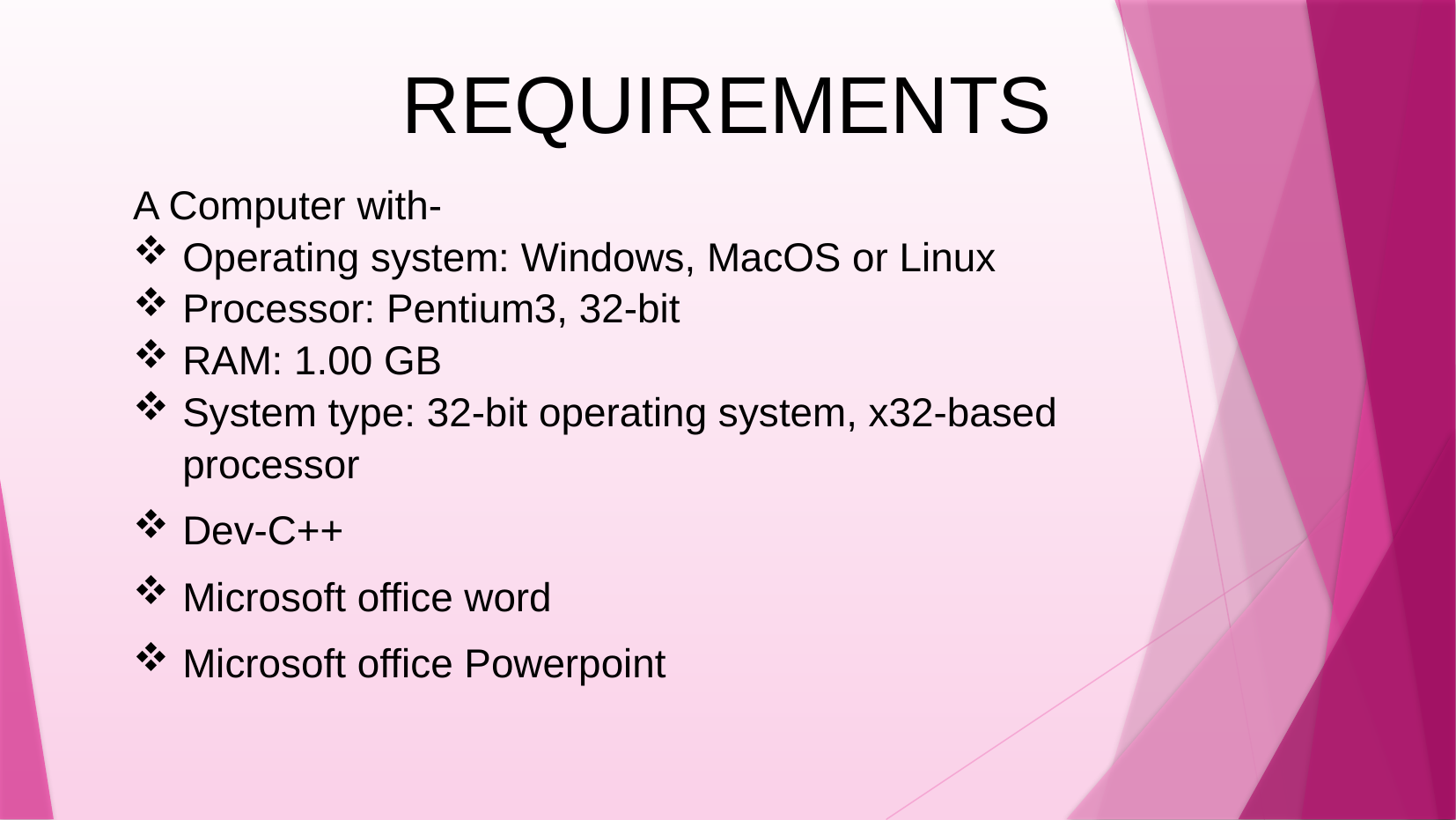

REQUIREMENTS
A Computer with-
Operating system: Windows, MacOS or Linux
Processor: Pentium3, 32-bit
RAM: 1.00 GB
System type: 32-bit operating system, x32-based processor
Dev-C++
Microsoft office word
Microsoft office Powerpoint